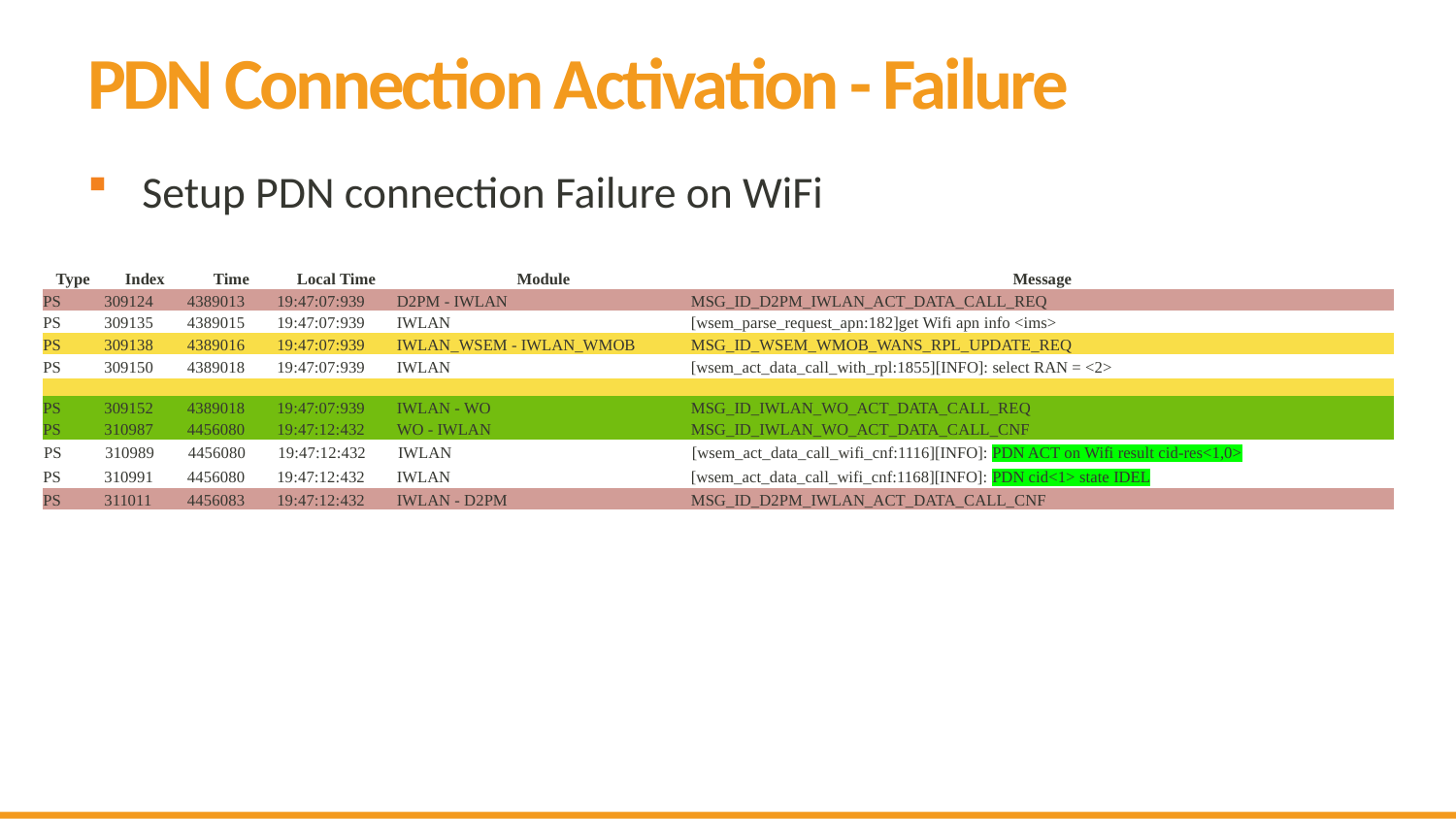

# PDN Connection Activation - Failure
Setup PDN connection Failure on WiFi

| Type | Index | Time | Local Time | Module | Message |
| --- | --- | --- | --- | --- | --- |
| PS | 309124 | 4389013 | 19:47:07:939 | D2PM - IWLAN | MSG\_ID\_D2PM\_IWLAN\_ACT\_DATA\_CALL\_REQ |
| PS | 309135 | 4389015 | 19:47:07:939 | IWLAN | [wsem\_parse\_request\_apn:182]get Wifi apn info <ims> |
| PS | 309138 | 4389016 | 19:47:07:939 | IWLAN\_WSEM - IWLAN\_WMOB | MSG\_ID\_WSEM\_WMOB\_WANS\_RPL\_UPDATE\_REQ |
| PS | 309150 | 4389018 | 19:47:07:939 | IWLAN | [wsem\_act\_data\_call\_with\_rpl:1855][INFO]: select RAN = <2> |
|  |  |  |  |  |  |
| PS | 309152 | 4389018 | 19:47:07:939 | IWLAN - WO | MSG\_ID\_IWLAN\_WO\_ACT\_DATA\_CALL\_REQ |
| PS | 310987 | 4456080 | 19:47:12:432 | WO - IWLAN | MSG\_ID\_IWLAN\_WO\_ACT\_DATA\_CALL\_CNF |
| PS | 310989 | 4456080 | 19:47:12:432 | IWLAN | [wsem\_act\_data\_call\_wifi\_cnf:1116][INFO]: PDN ACT on Wifi result cid-res<1,0> |
| PS | 310991 | 4456080 | 19:47:12:432 | IWLAN | [wsem\_act\_data\_call\_wifi\_cnf:1168][INFO]: PDN cid<1> state IDEL |
| PS | 311011 | 4456083 | 19:47:12:432 | IWLAN - D2PM | MSG\_ID\_D2PM\_IWLAN\_ACT\_DATA\_CALL\_CNF |